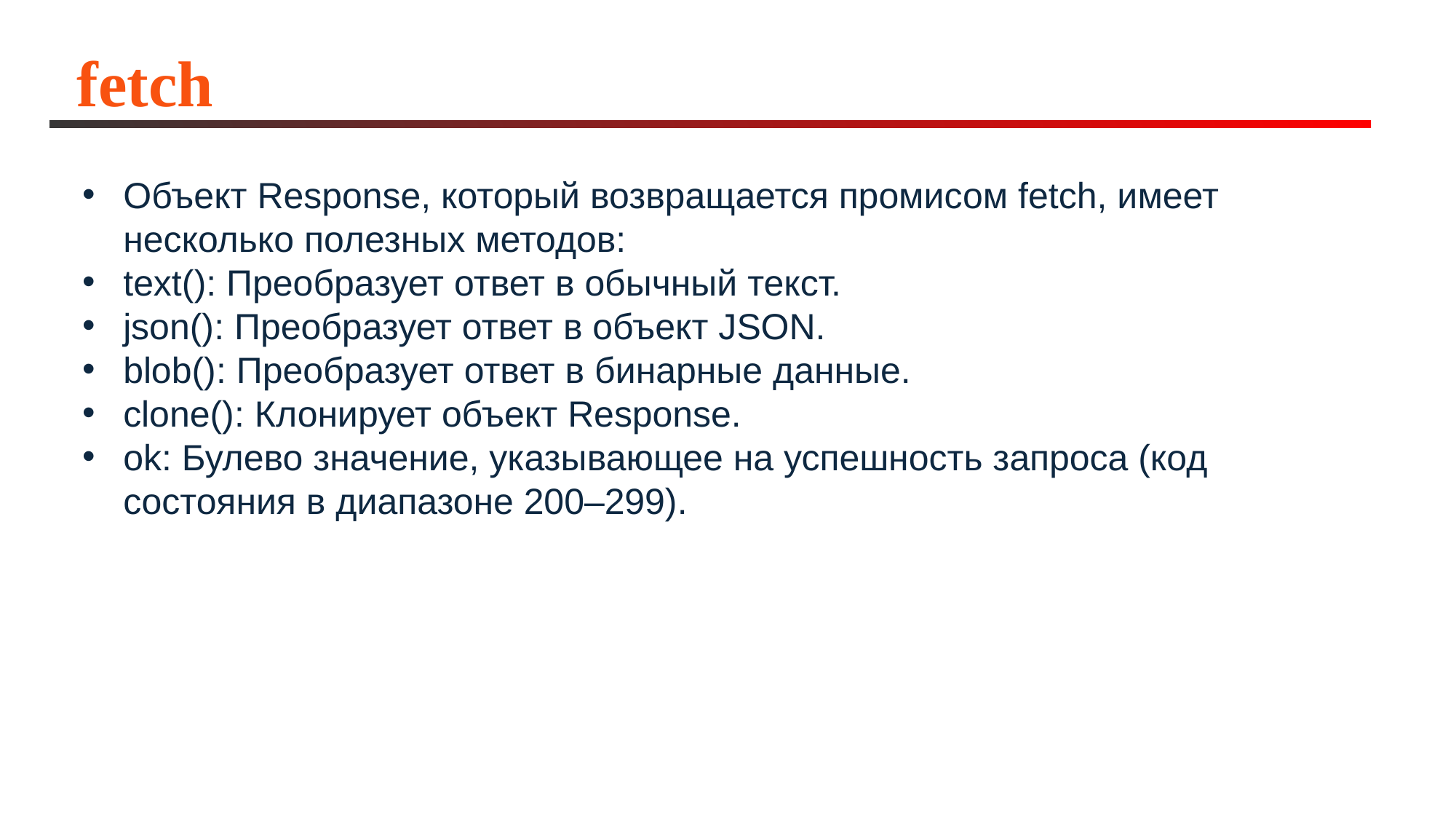

# fetch

Объект Response, который возвращается промисом fetch, имеет несколько полезных методов:
text(): Преобразует ответ в обычный текст.
json(): Преобразует ответ в объект JSON.
blob(): Преобразует ответ в бинарные данные.
clone(): Клонирует объект Response.
ok: Булево значение, указывающее на успешность запроса (код состояния в диапазоне 200–299).